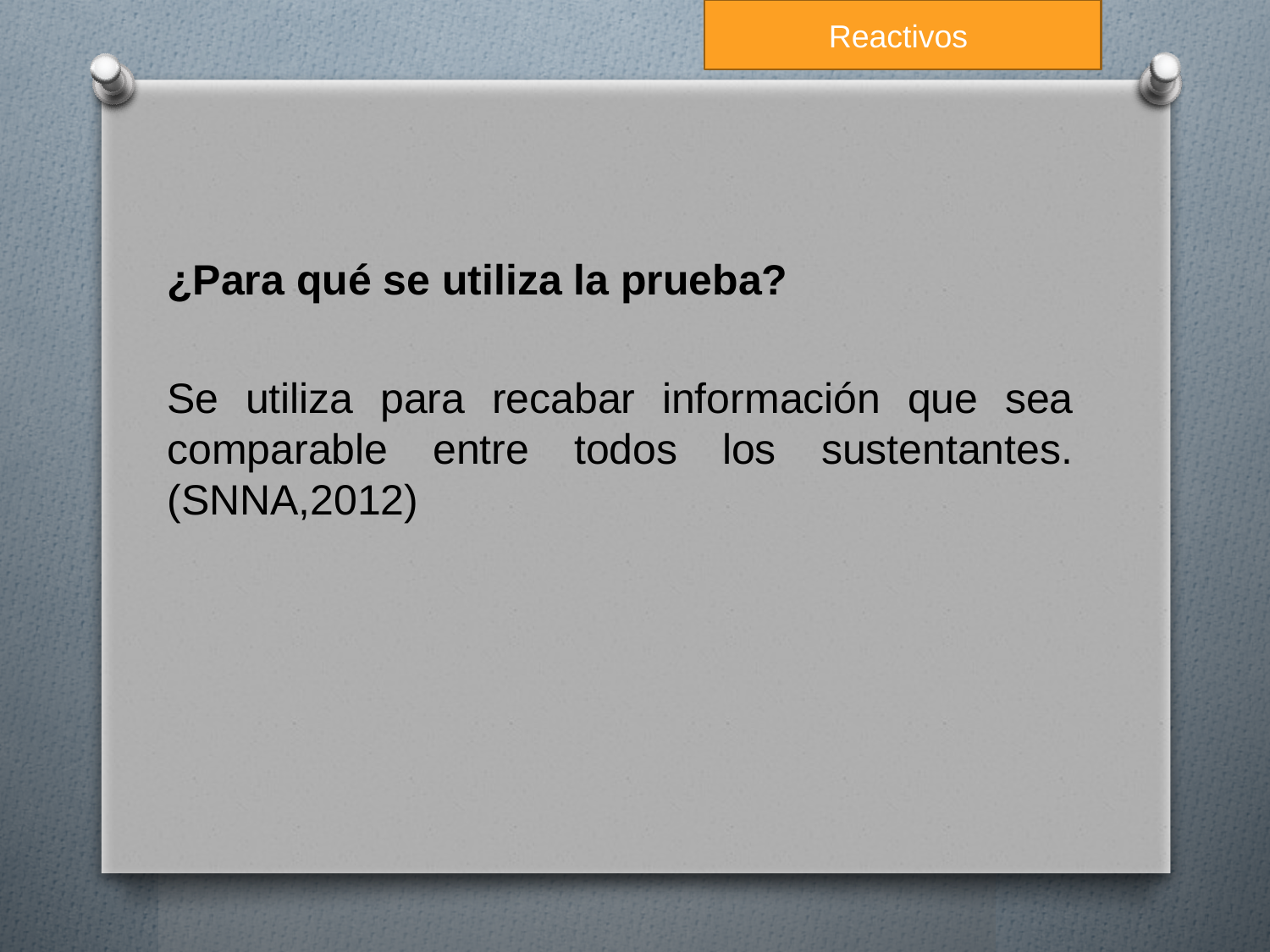

Reactivos
¿Para qué se utiliza la prueba?

Se utiliza para recabar información que sea comparable entre todos los sustentantes. (SNNA,2012)